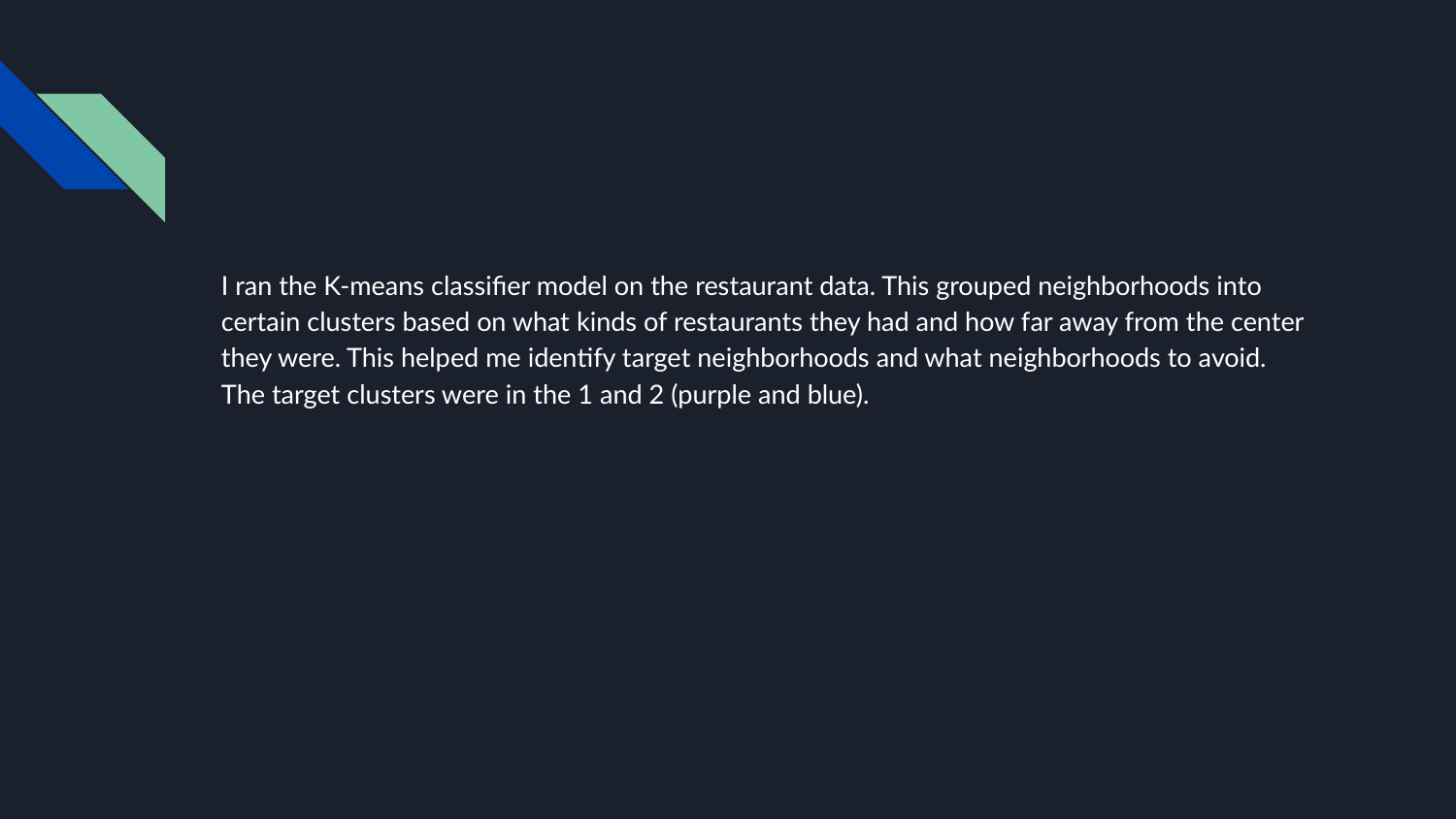

#
I ran the K-means classifier model on the restaurant data. This grouped neighborhoods into certain clusters based on what kinds of restaurants they had and how far away from the center they were. This helped me identify target neighborhoods and what neighborhoods to avoid. The target clusters were in the 1 and 2 (purple and blue).